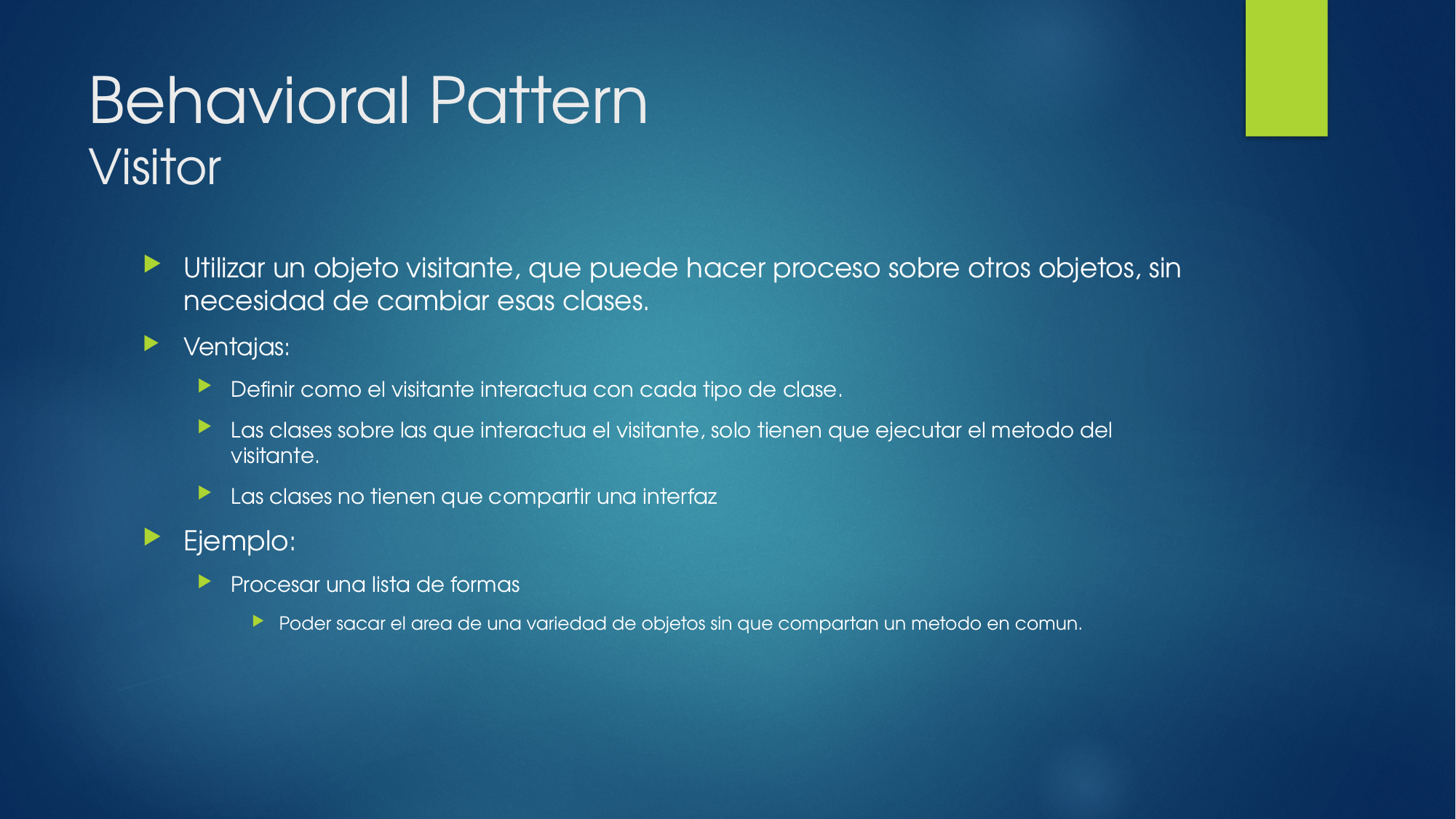

# Behavioral Pattern Visitor
Utilizar un objeto visitante, que puede hacer proceso sobre otros objetos, sin necesidad de cambiar esas clases.
Ventajas:
Definir como el visitante interactua con cada tipo de clase.
Las clases sobre las que interactua el visitante, solo tienen que ejecutar el metodo del visitante.
Las clases no tienen que compartir una interfaz
Ejemplo:
Procesar una lista de formas
Poder sacar el area de una variedad de objetos sin que compartan un metodo en comun.